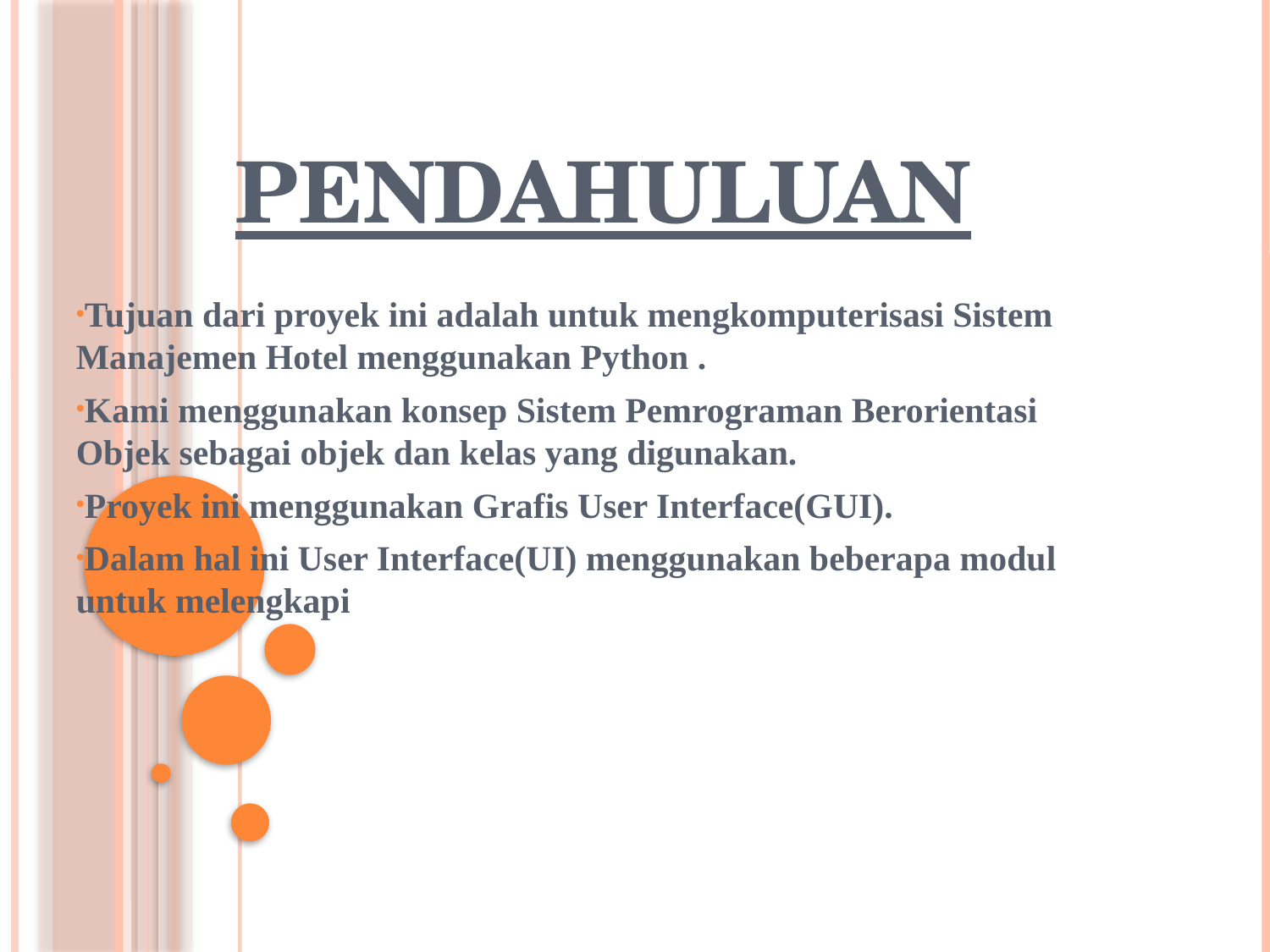

# Pendahuluan
Tujuan dari proyek ini adalah untuk mengkomputerisasi Sistem Manajemen Hotel menggunakan Python .
Kami menggunakan konsep Sistem Pemrograman Berorientasi Objek sebagai objek dan kelas yang digunakan.
Proyek ini menggunakan Grafis User Interface(GUI).
Dalam hal ini User Interface(UI) menggunakan beberapa modul untuk melengkapi